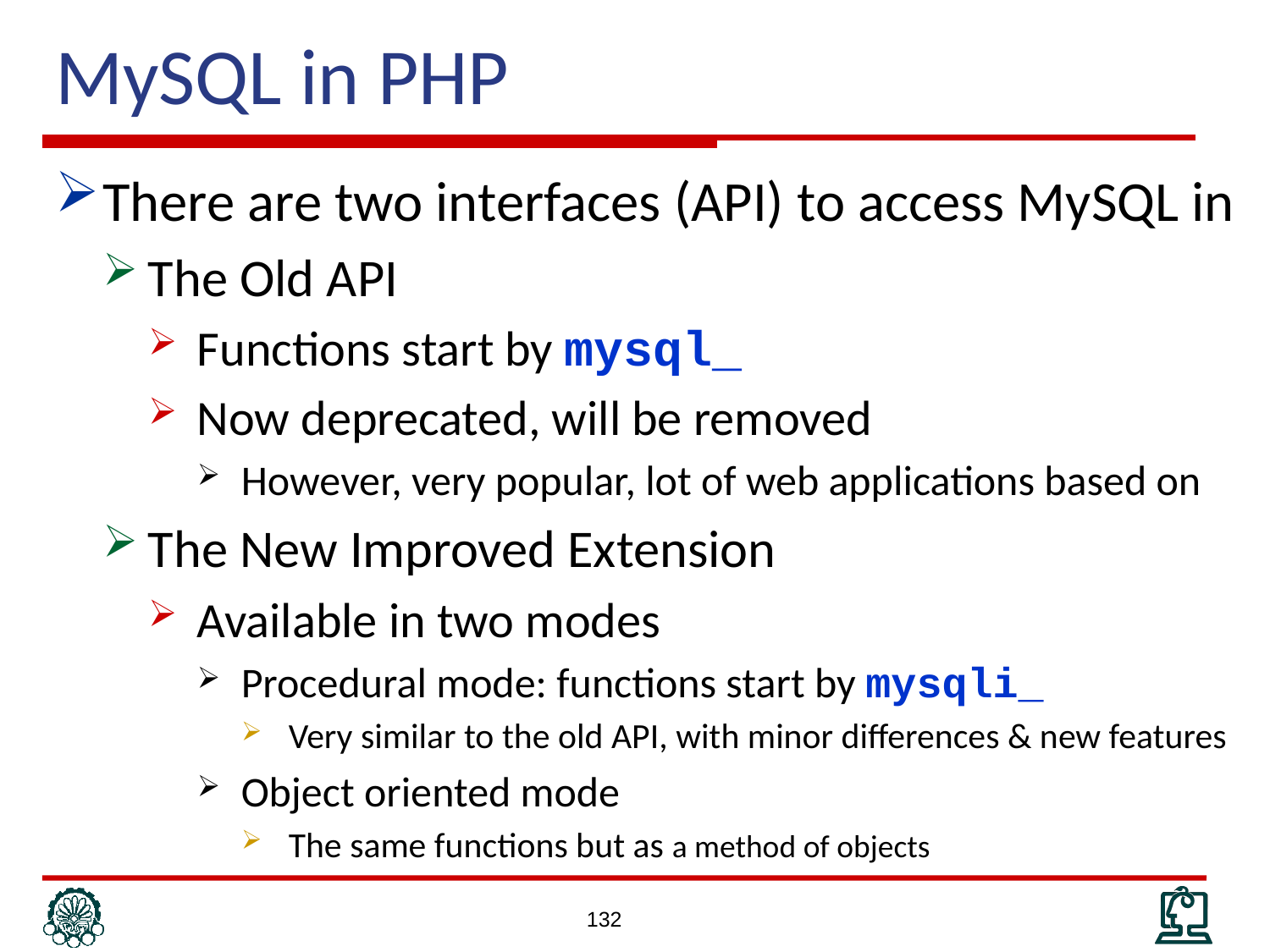

# MySQL in PHP
There are two interfaces (API) to access MySQL in
The Old API
Functions start by mysql_
Now deprecated, will be removed
However, very popular, lot of web applications based on
The New Improved Extension
Available in two modes
Procedural mode: functions start by mysqli_
Very similar to the old API, with minor differences & new features
Object oriented mode
The same functions but as a method of objects
132